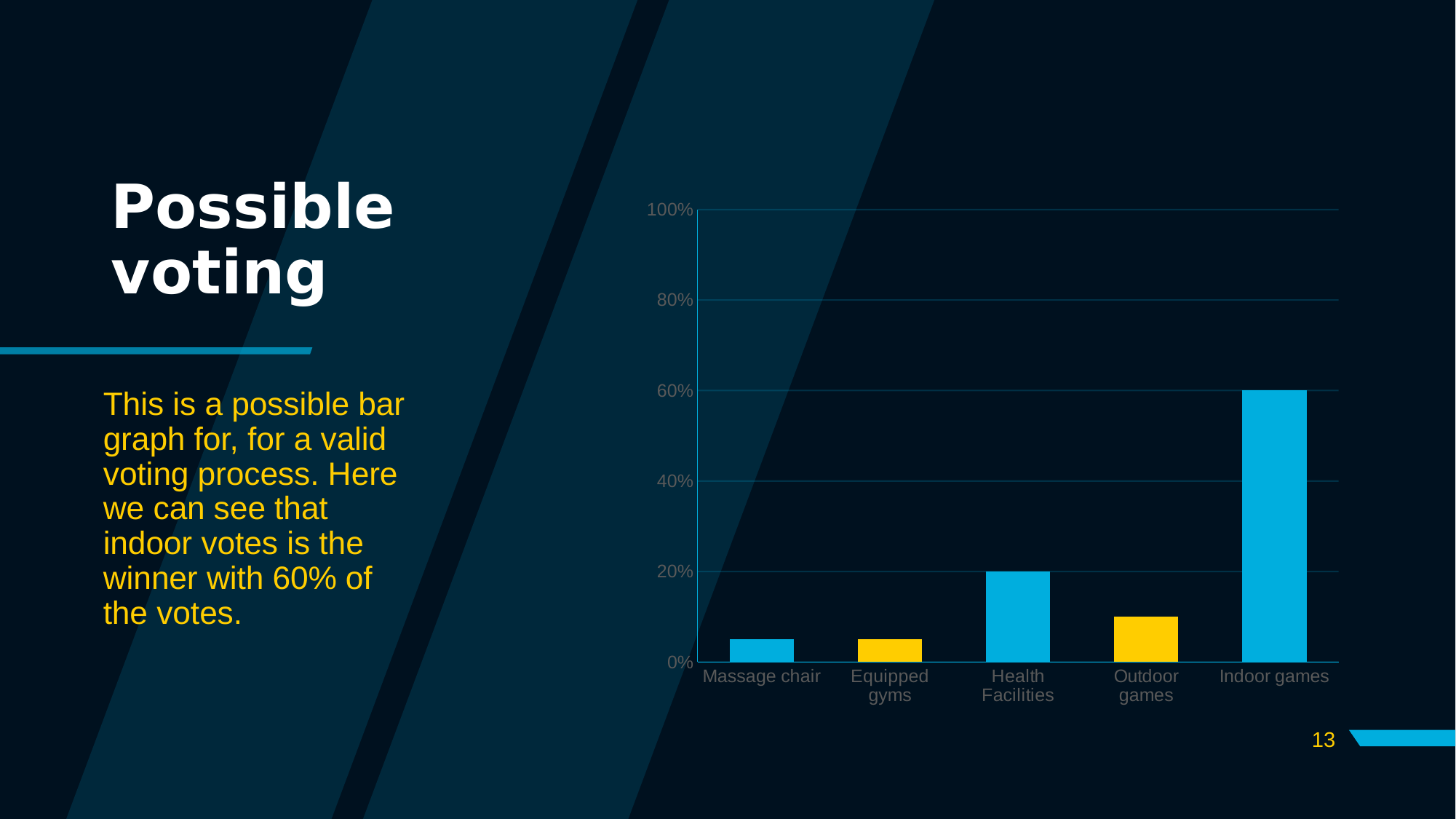

# Possible voting

### Chart

| Category | Series 1 | Series 2 |
|---|---|---|
| Massage chair | 0.05 | None |
| Equipped gyms | None | 0.05 |
| Health Facilities | 0.2 | None |
| Outdoor games | None | 0.1 |
| Indoor games | 0.6 | None |
This is a possible bar graph for, for a valid voting process. Here we can see that indoor votes is the winner with 60% of the votes.
13